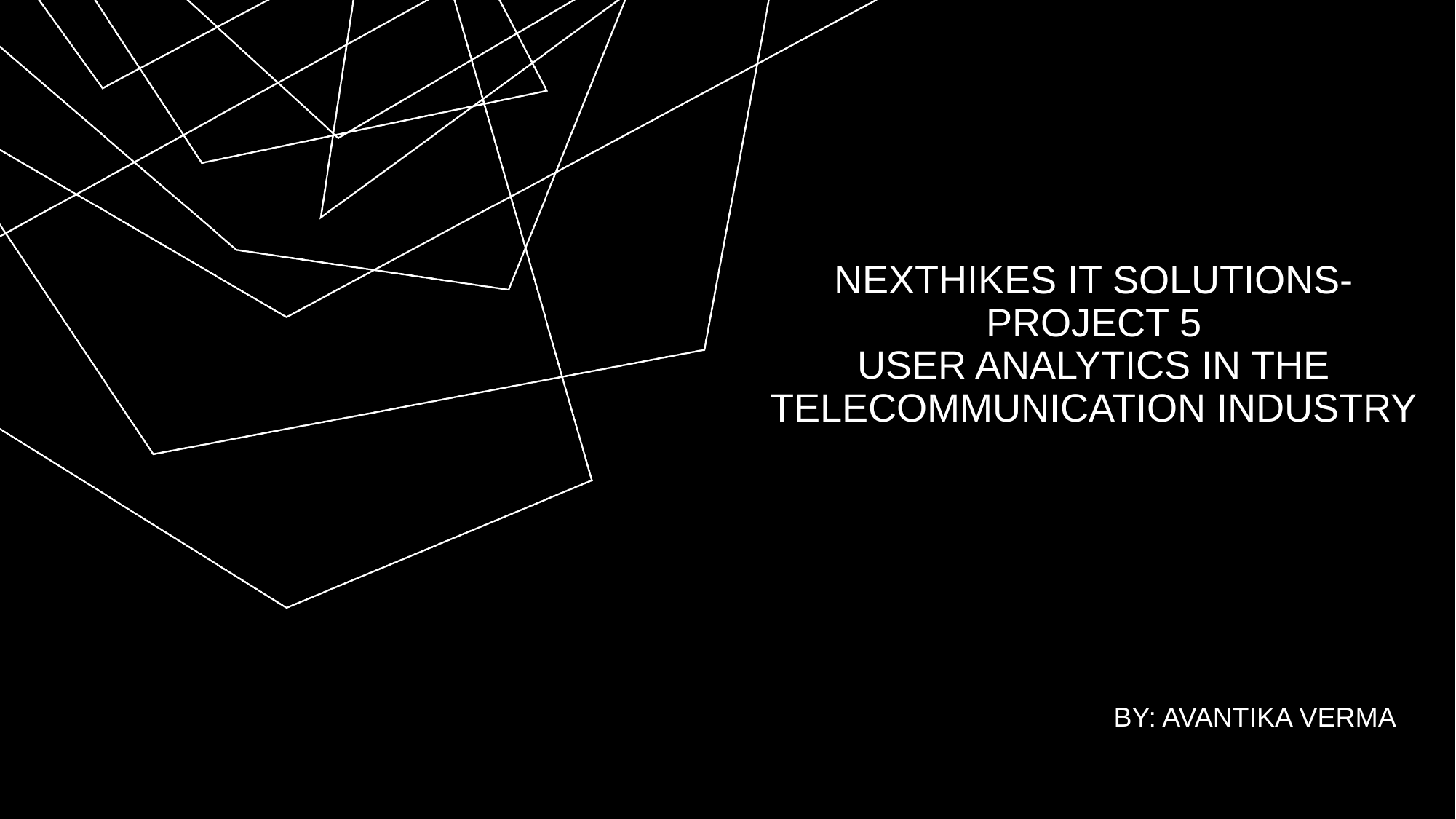

# NextHikes IT SOLUTIONS- Project 5 User Analytics in the Telecommunication Industry
BY: AVANTIKA VERMA